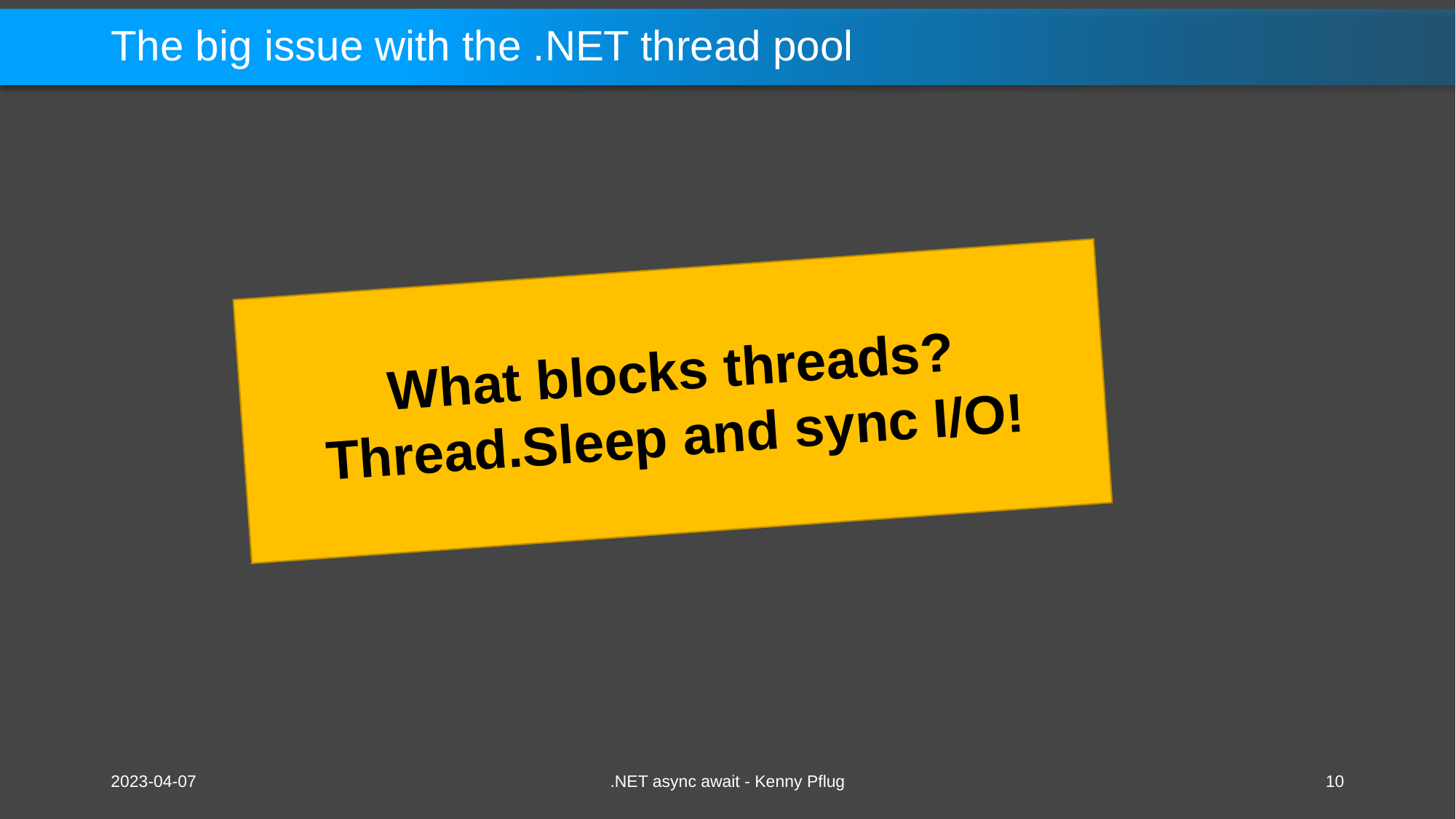

# The big issue with the .NET thread pool
What blocks threads?
Thread.Sleep and sync I/O!
2023-04-07
.NET async await - Kenny Pflug
10